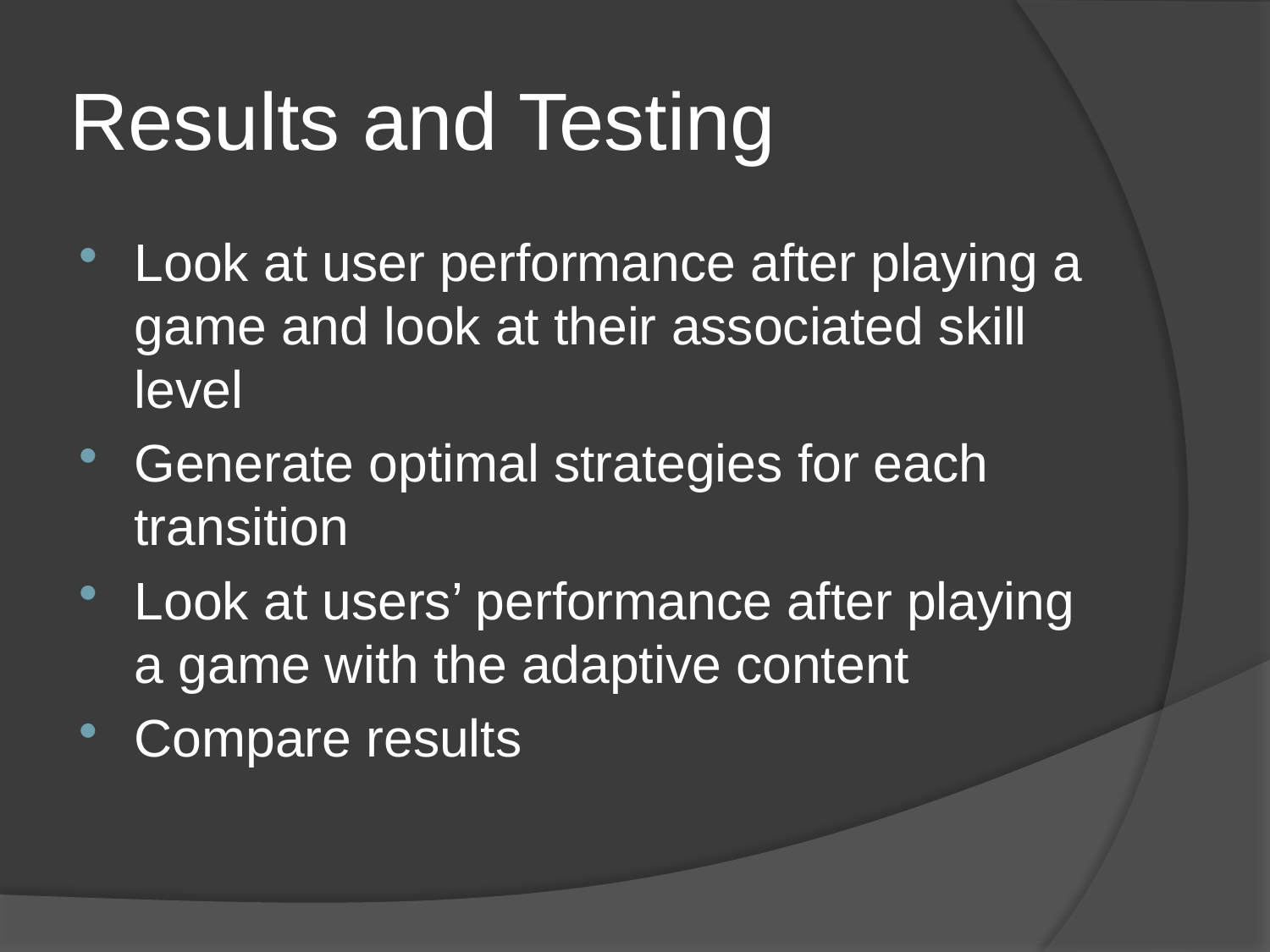

# Results and Testing
Look at user performance after playing a game and look at their associated skill level
Generate optimal strategies for each transition
Look at users’ performance after playing a game with the adaptive content
Compare results